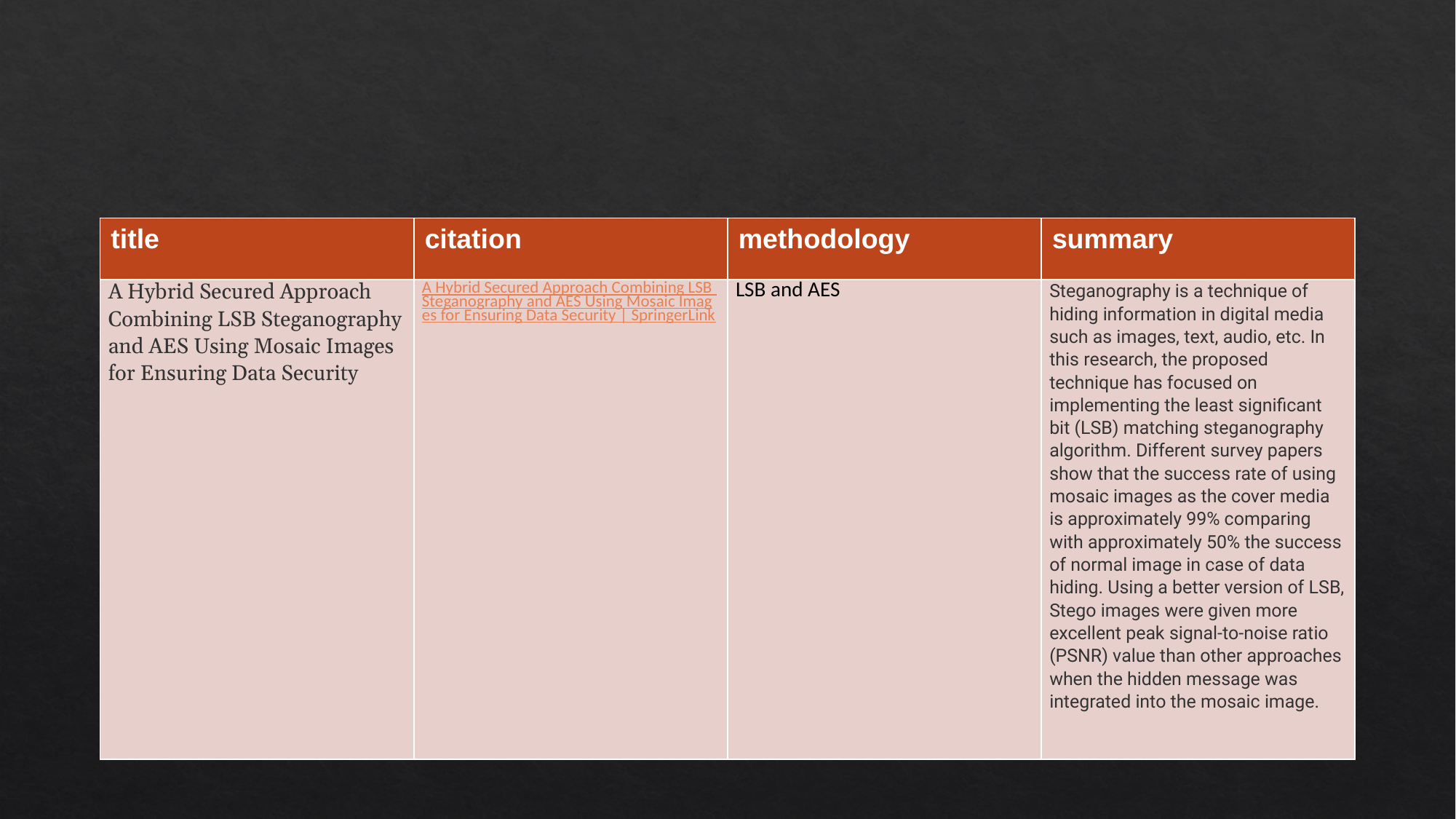

#
| title | citation | methodology | summary |
| --- | --- | --- | --- |
| A Hybrid Secured Approach Combining LSB Steganography and AES Using Mosaic Images for Ensuring Data Security | A Hybrid Secured Approach Combining LSB Steganography and AES Using Mosaic Images for Ensuring Data Security | SpringerLink | LSB and AES | Steganography is a technique of hiding information in digital media such as images, text, audio, etc. In this research, the proposed technique has focused on implementing the least significant bit (LSB) matching steganography algorithm. Different survey papers show that the success rate of using mosaic images as the cover media is approximately 99% comparing with approximately 50% the success of normal image in case of data hiding. Using a better version of LSB, Stego images were given more excellent peak signal-to-noise ratio (PSNR) value than other approaches when the hidden message was integrated into the mosaic image. |